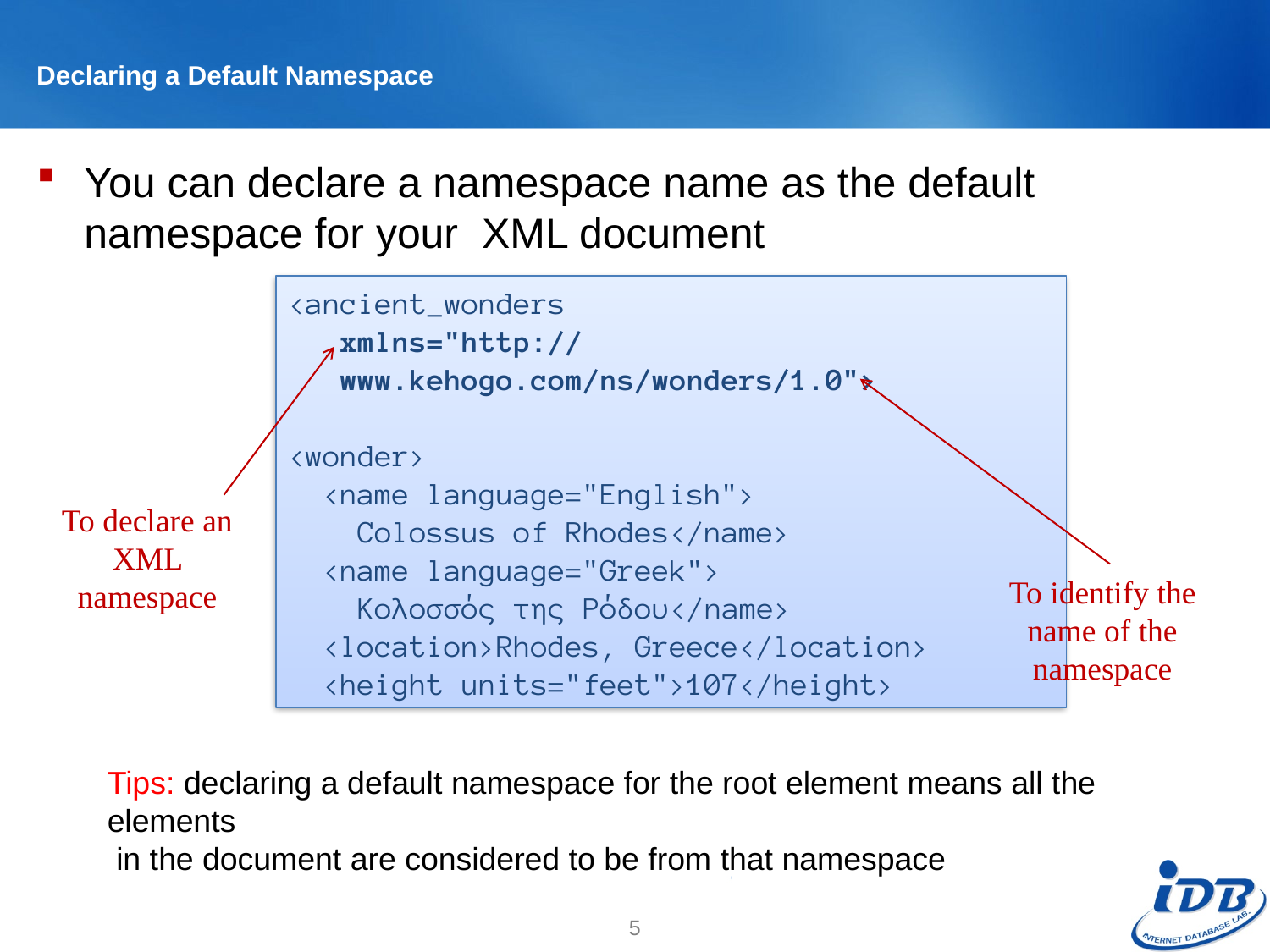

# Declaring a Default Namespace
You can declare a namespace name as the default namespace for your  XML document

<ancient_wonders
   xmlns="http://
   www.kehogo.com/ns/wonders/1.0">

<wonder>
  <name language="English">
    Colossus of Rhodes</name>
  <name language="Greek">
    Κολοσσός της Ρόδου</name>
  <location>Rhodes, Greece</location>
  <height units="feet">107</height>
To declare an XML namespace
To identify the name of the namespace
Tips: declaring a default namespace for the root element means all the elements
 in the document are considered to be from that namespace
5